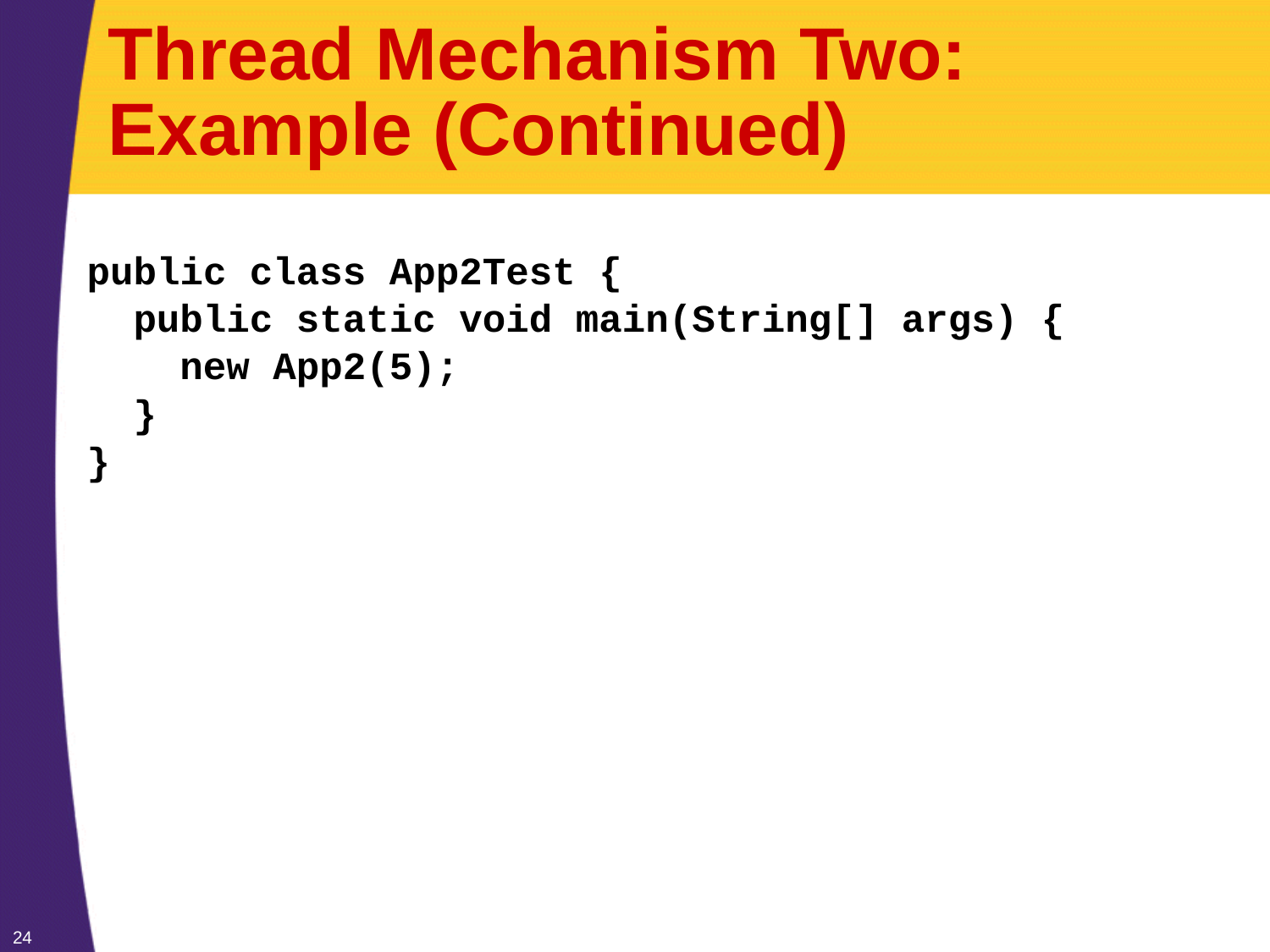

# Thread Mechanism Two: Example (Continued)

public class App2Test {
  public static void main(String[] args) {
    new App2(5);
  }
}
24